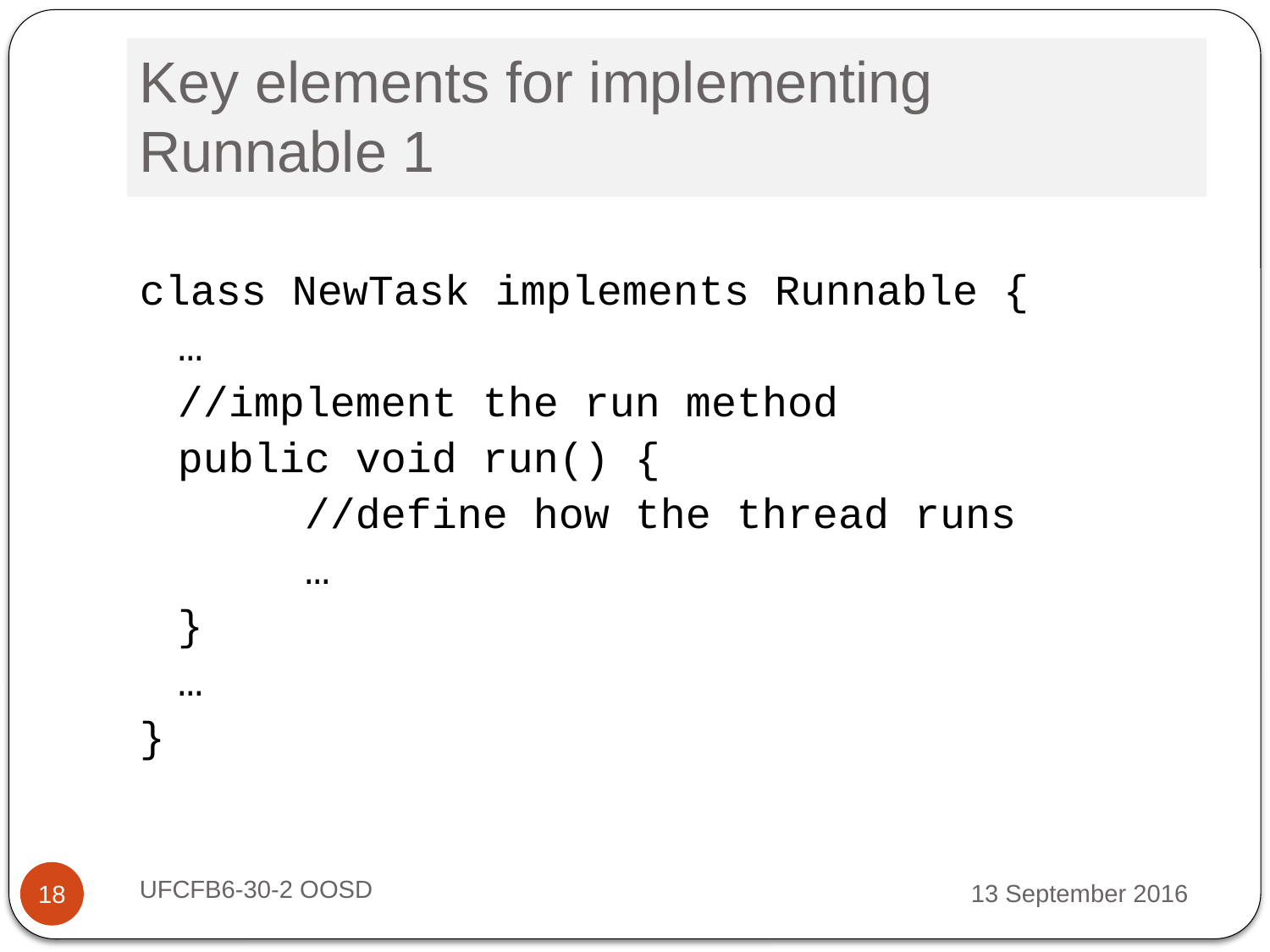

# Key elements for implementing Runnable 1

class NewTask implements Runnable {
	…
	//implement the run method
	public void run() {
		//define how the thread runs
		…
	}
	…
}
UFCFB6-30-2 OOSD
13 September 2016
18